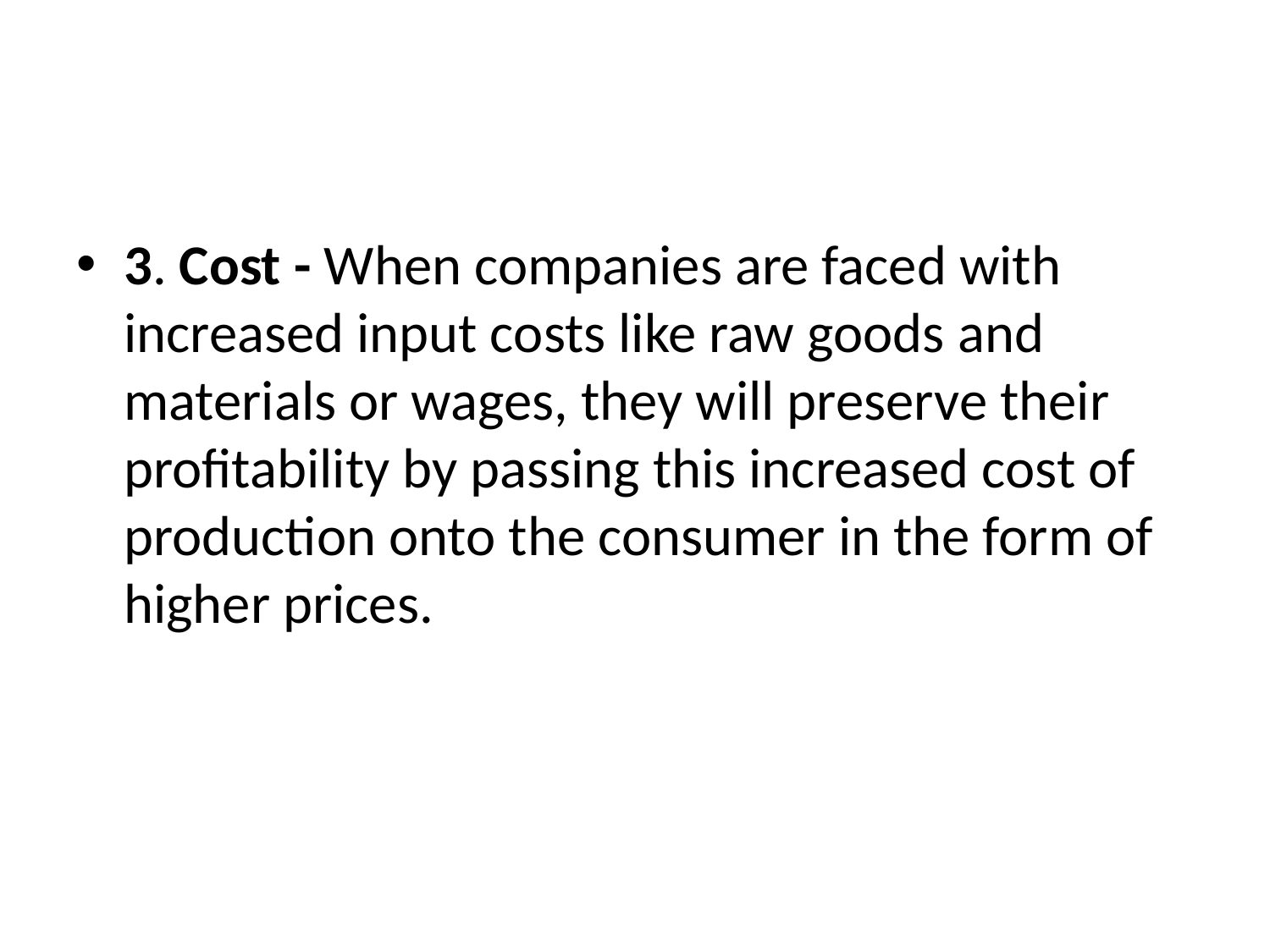

#
3. Cost - When companies are faced with increased input costs like raw goods and materials or wages, they will preserve their profitability by passing this increased cost of production onto the consumer in the form of higher prices.